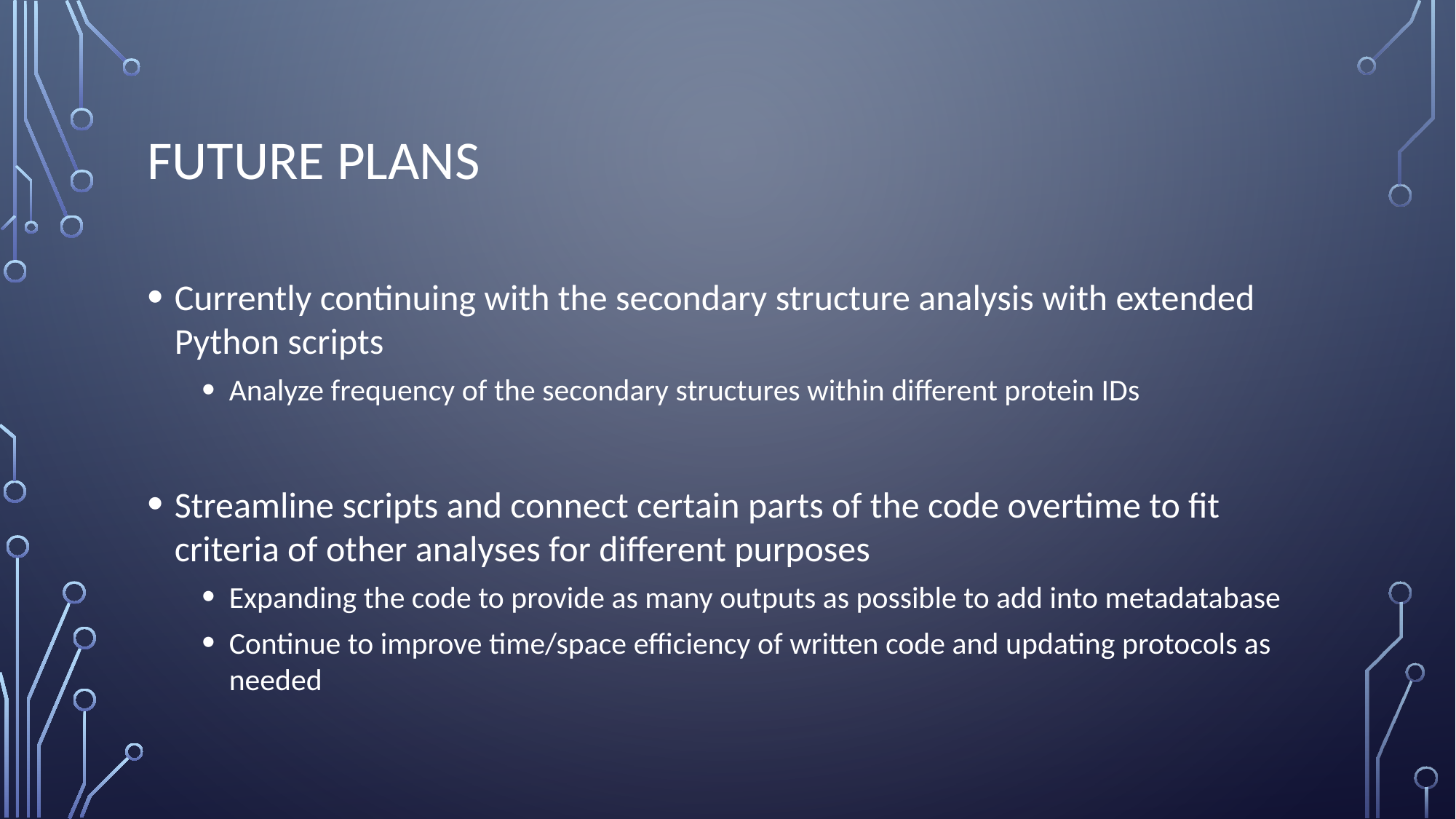

# Future Plans
Currently continuing with the secondary structure analysis with extended Python scripts
Analyze frequency of the secondary structures within different protein IDs

Streamline scripts and connect certain parts of the code overtime to fit criteria of other analyses for different purposes
Expanding the code to provide as many outputs as possible to add into metadatabase
Continue to improve time/space efficiency of written code and updating protocols as needed